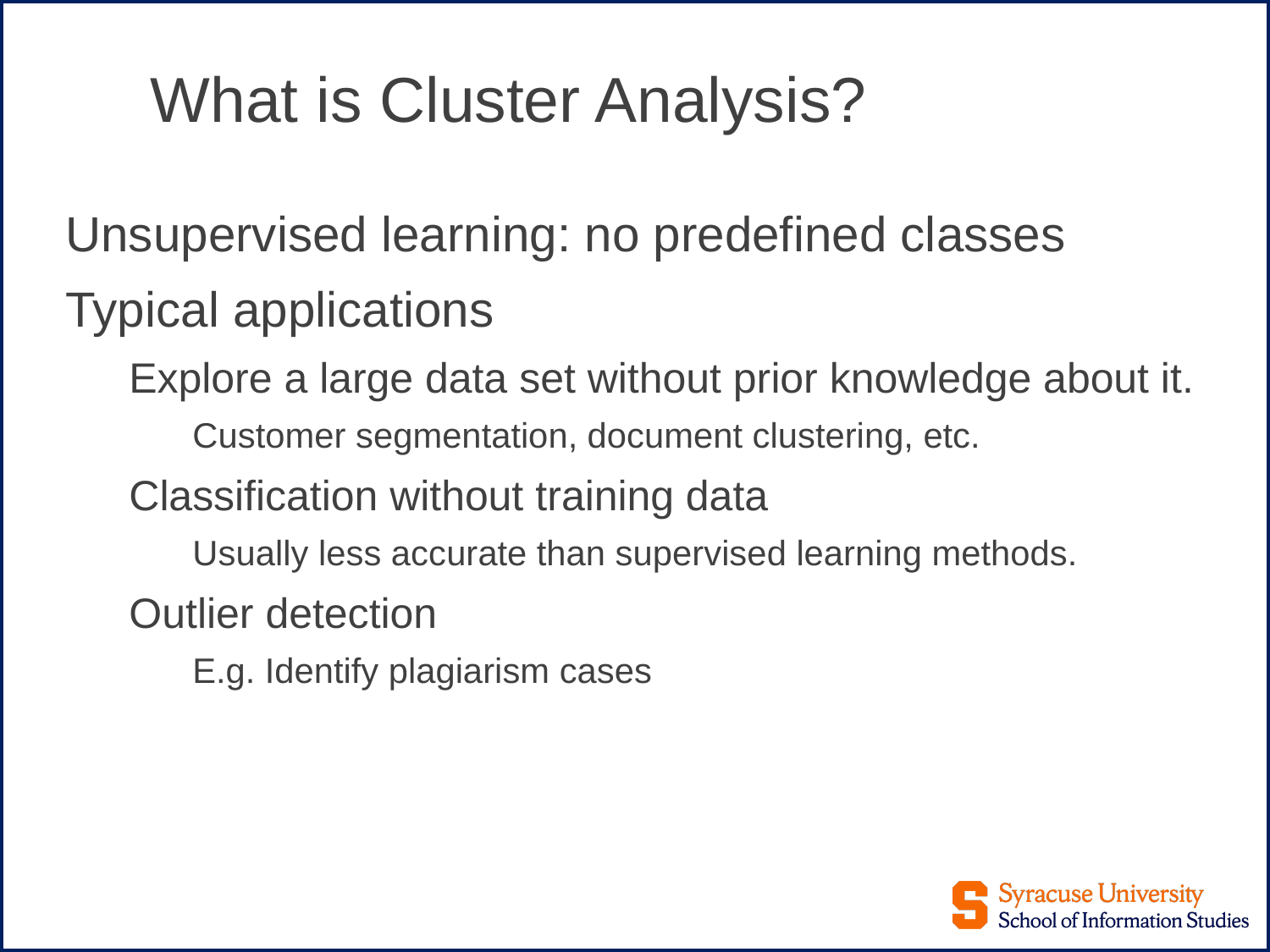

# What is Cluster Analysis?
Unsupervised learning: no predefined classes
Typical applications
Explore a large data set without prior knowledge about it.
Customer segmentation, document clustering, etc.
Classification without training data
Usually less accurate than supervised learning methods.
Outlier detection
E.g. Identify plagiarism cases
6